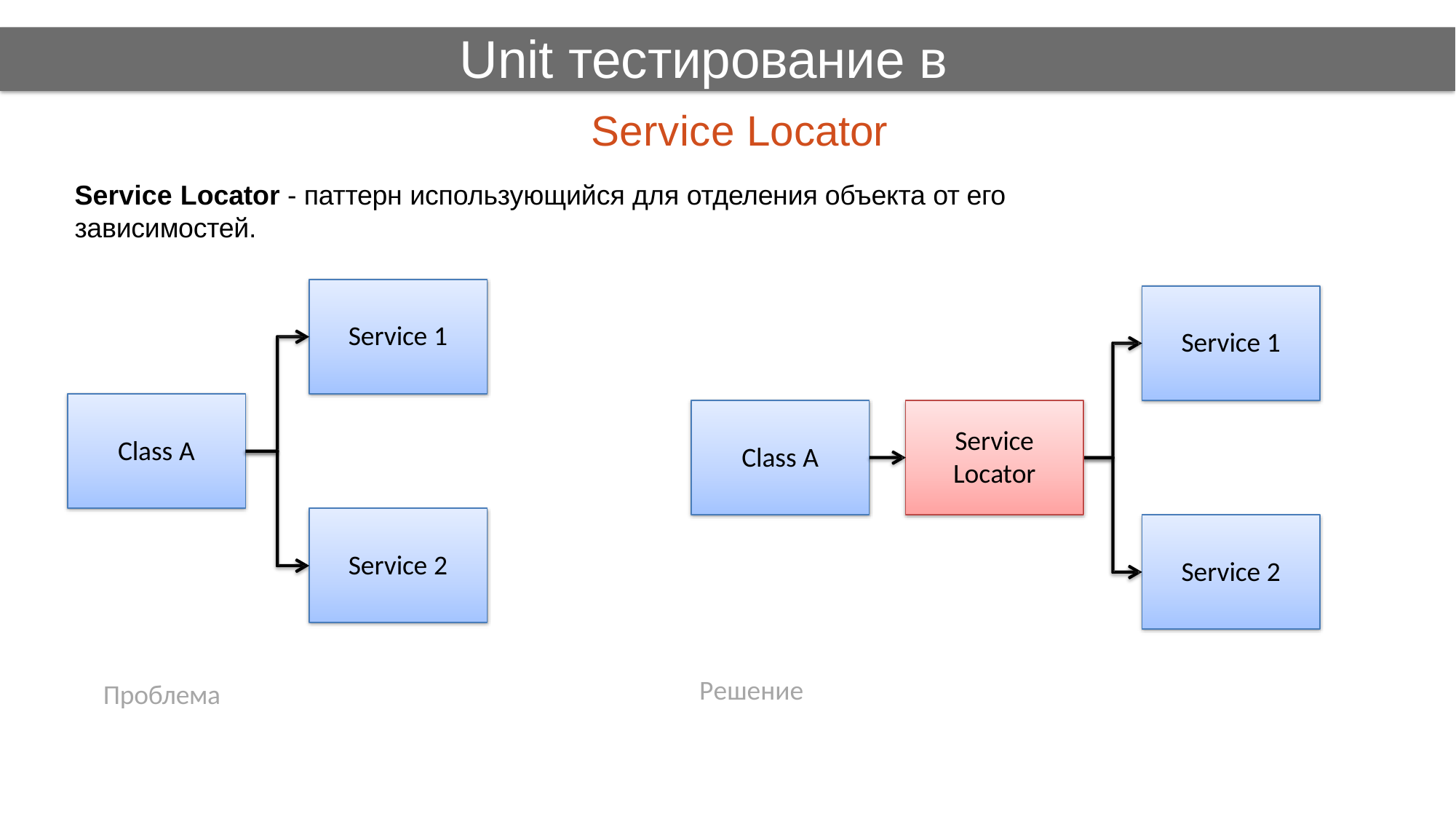

# Unit тестирование в C#
Service Locator
Service Locator - паттерн использующийся для отделения объекта от его зависимостей.

Service 1

Service 1

Service
Locator
Class A
Class A

Service 2
Service 2
Решение
Проблема